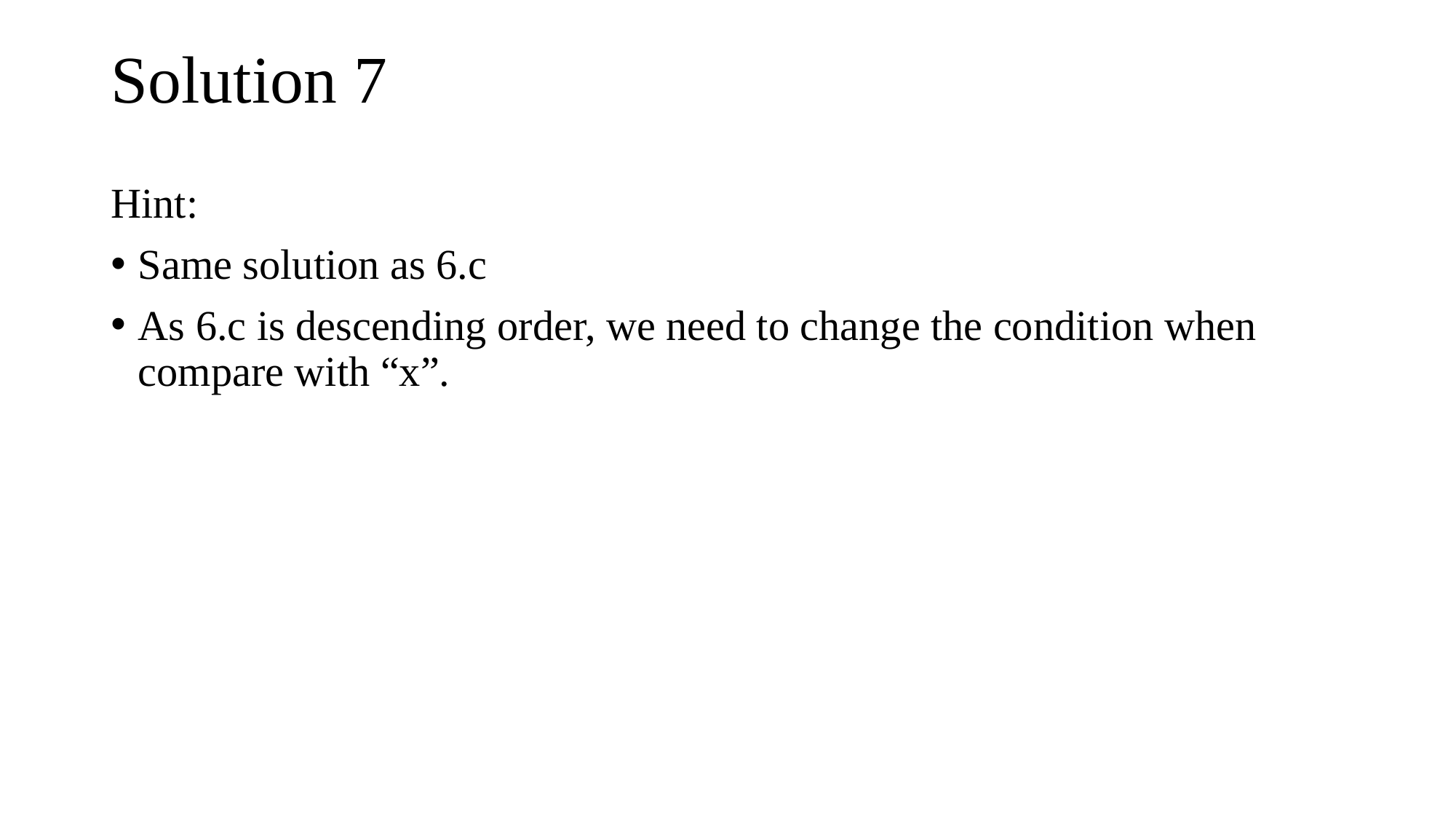

# Solution 7
Hint:
Same solution as 6.c
As 6.c is descending order, we need to change the condition when compare with “x”.